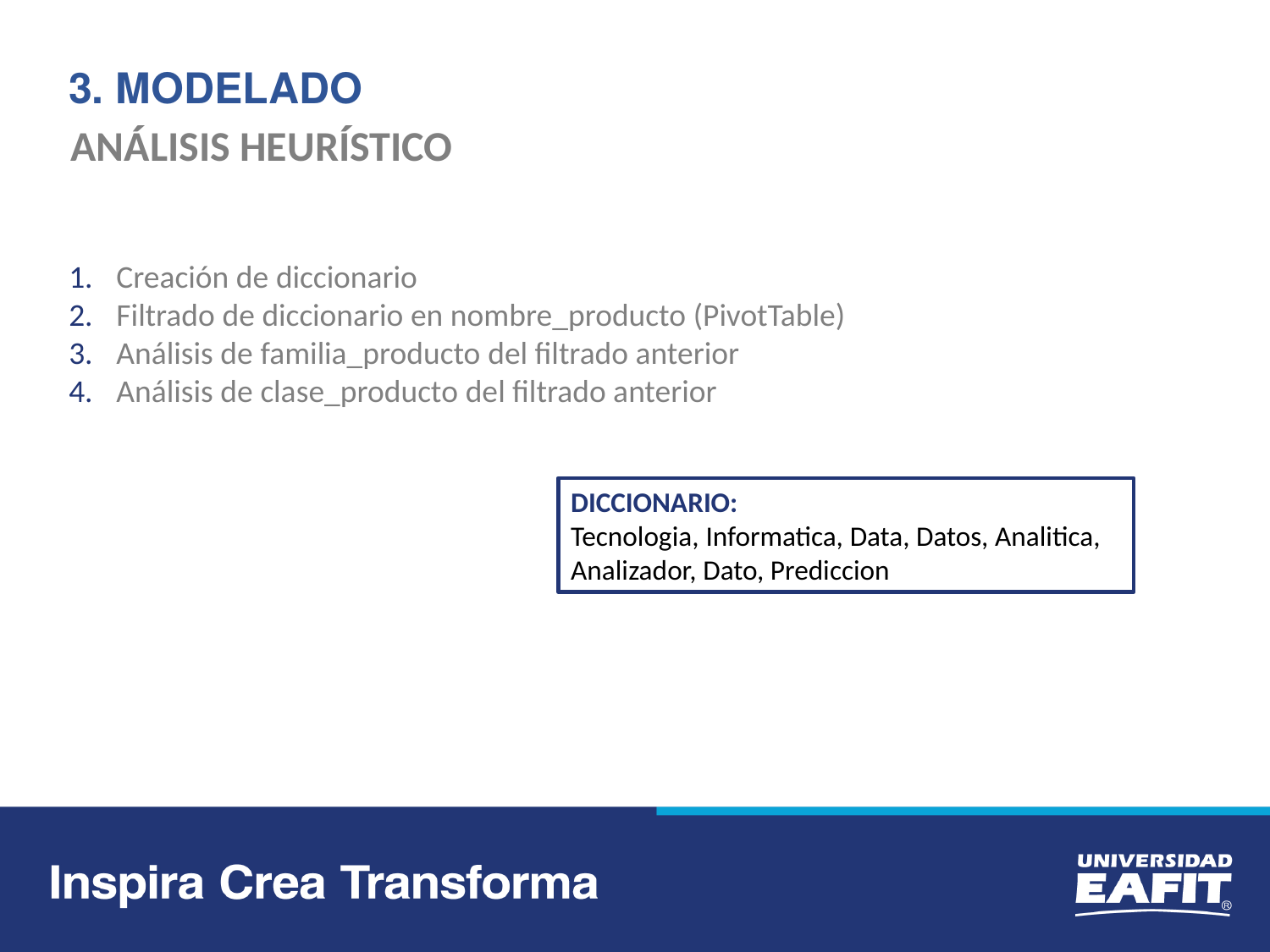

3. MODELADO
ANÁLISIS HEURÍSTICO
Creación de diccionario
Filtrado de diccionario en nombre_producto (PivotTable)
Análisis de familia_producto del filtrado anterior
Análisis de clase_producto del filtrado anterior

DICCIONARIO:
Tecnologia, Informatica, Data, Datos, Analitica, Analizador, Dato, Prediccion